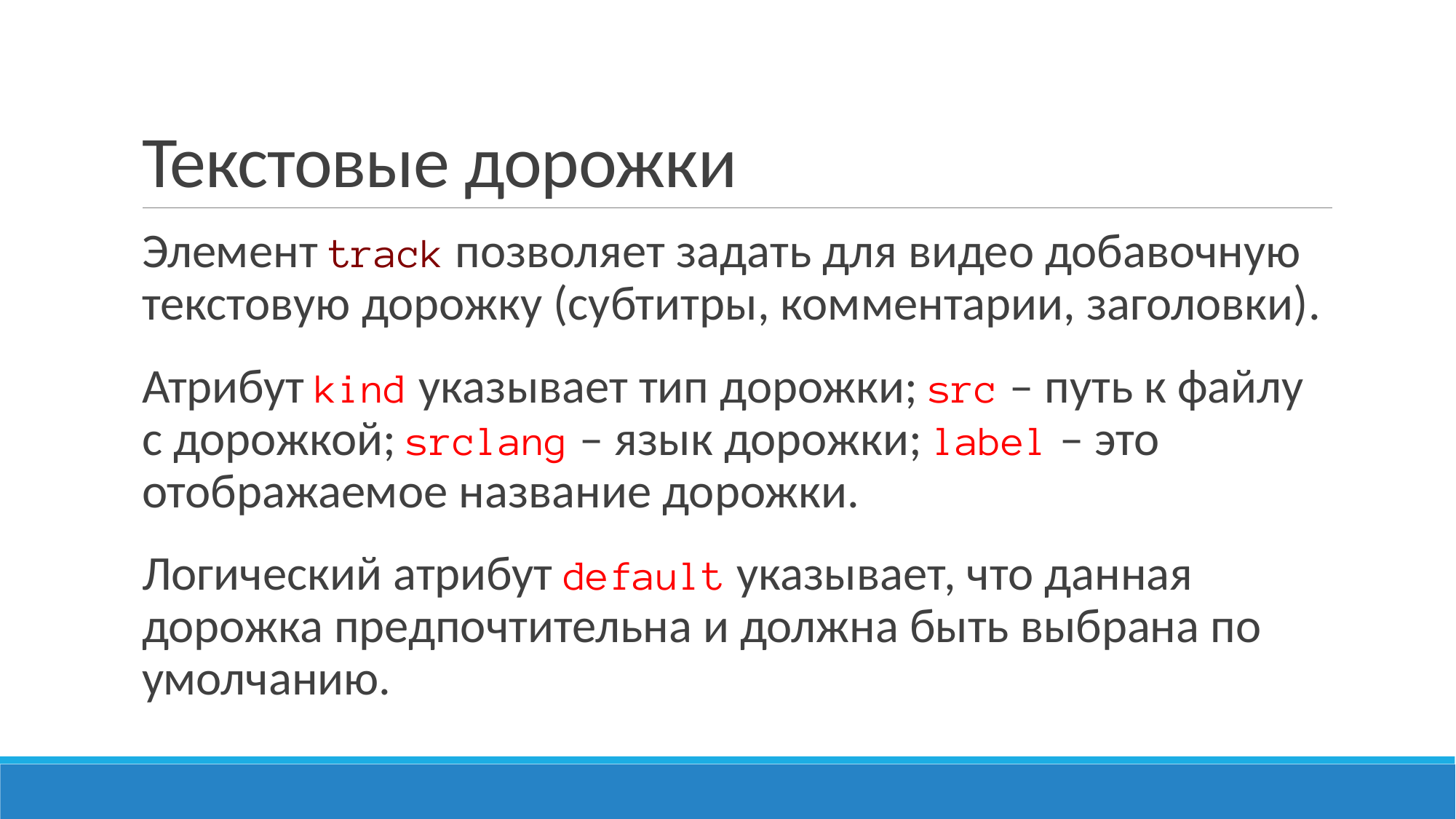

# Текстовые дорожки
Элемент track позволяет задать для видео добавочную текстовую дорожку (субтитры, комментарии, заголовки).
Атрибут kind указывает тип дорожки; src – путь к файлу с дорожкой; srclang – язык дорожки; label – это отображаемое название дорожки.
Логический атрибут default указывает, что данная дорожка предпочтительна и должна быть выбрана по умолчанию.